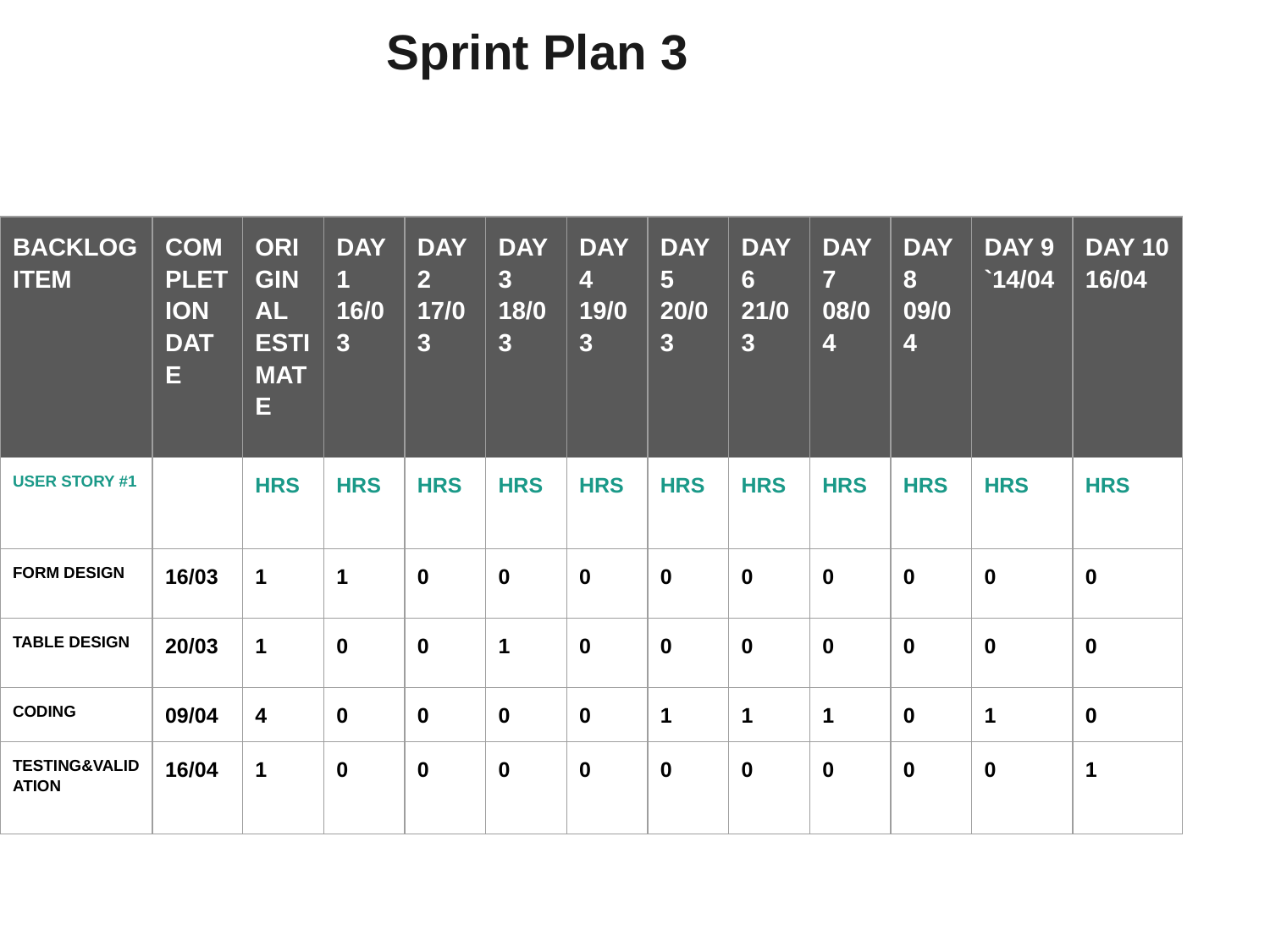

# Sprint Plan 3

| BACKLOG ITEM | COMPLETION DATE | ORIGINAL ESTIMATE | DAY 1 16/03 | DAY 2 17/03 | DAY 3 18/03 | DAY 4 19/03 | DAY 5 20/03 | DAY 6 21/03 | DAY 7 08/04 | DAY 8 09/04 | DAY 9 `14/04 | DAY 10 16/04 |
| --- | --- | --- | --- | --- | --- | --- | --- | --- | --- | --- | --- | --- |
| USER STORY #1 |  | HRS | HRS | HRS | HRS | HRS | HRS | HRS | HRS | HRS | HRS | HRS |
| FORM DESIGN | 16/03 | 1 | 1 | 0 | 0 | 0 | 0 | 0 | 0 | 0 | 0 | 0 |
| TABLE DESIGN | 20/03 | 1 | 0 | 0 | 1 | 0 | 0 | 0 | 0 | 0 | 0 | 0 |
| CODING | 09/04 | 4 | 0 | 0 | 0 | 0 | 1 | 1 | 1 | 0 | 1 | 0 |
| TESTING&VALIDATION | 16/04 | 1 | 0 | 0 | 0 | 0 | 0 | 0 | 0 | 0 | 0 | 1 |